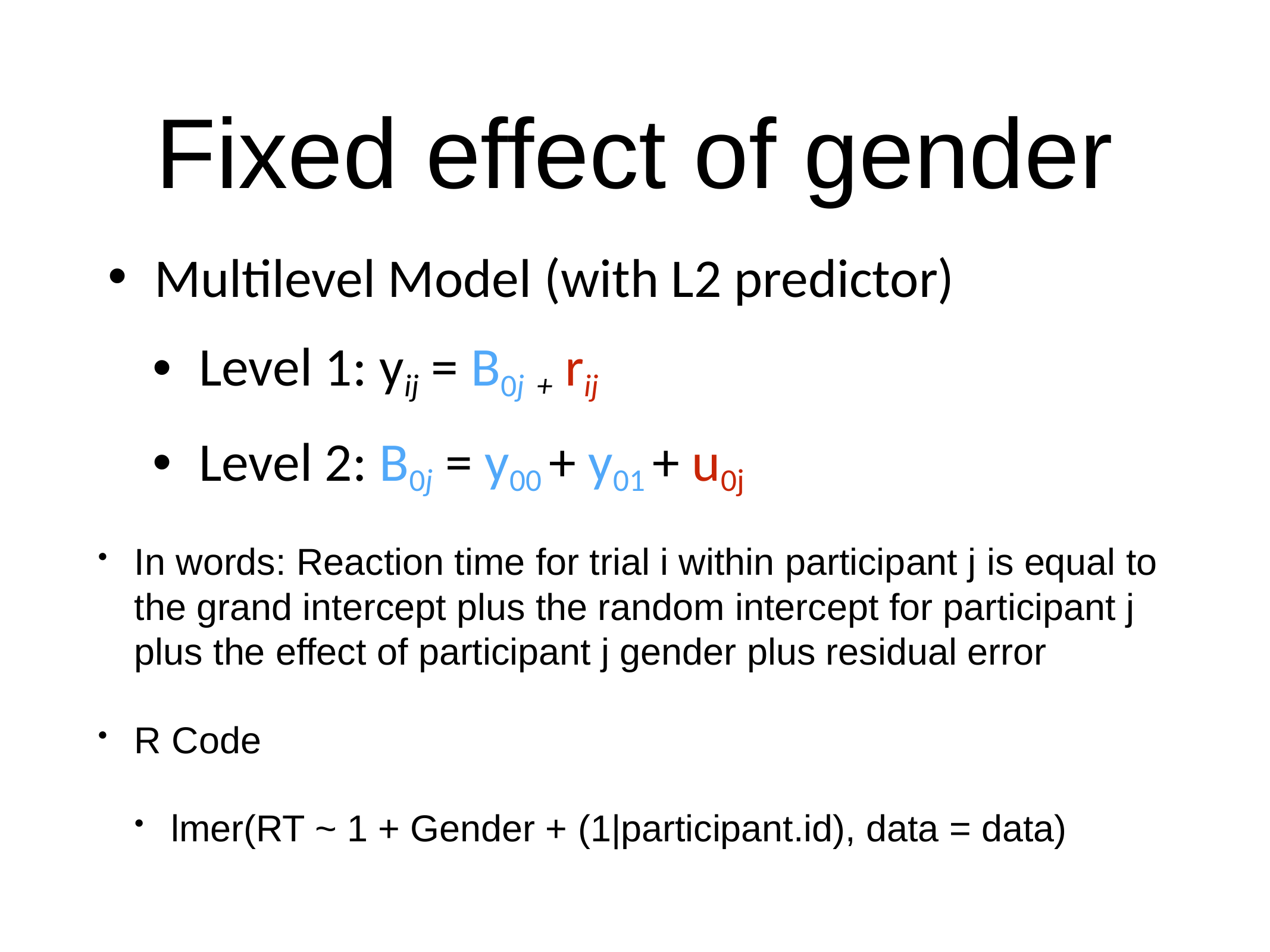

# Fixed effect of gender
Multilevel Model (with L2 predictor)
Level 1: yij = B0j + rij
Level 2: B0j = y00 + y01 + u0j

In words: Reaction time for trial i within participant j is equal to the grand intercept plus the random intercept for participant j plus the effect of participant j gender plus residual error
R Code
lmer(RT ~ 1 + Gender + (1|participant.id), data = data)